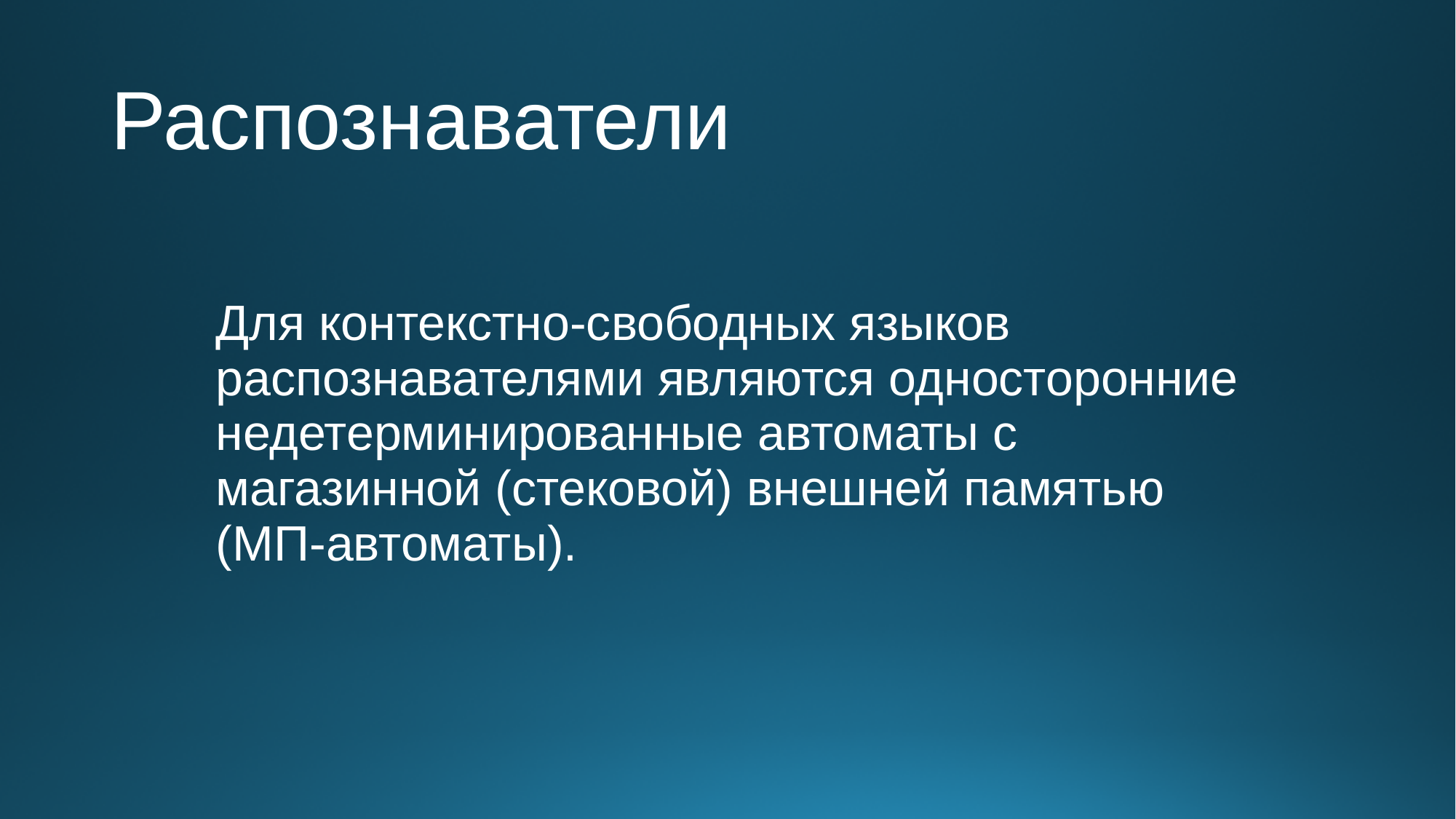

# Распознаватели
Для контекстно-свободных языков распознавателями являются односторонние недетерминированные автоматы с магазинной (стековой) внешней памятью (МП-автоматы).